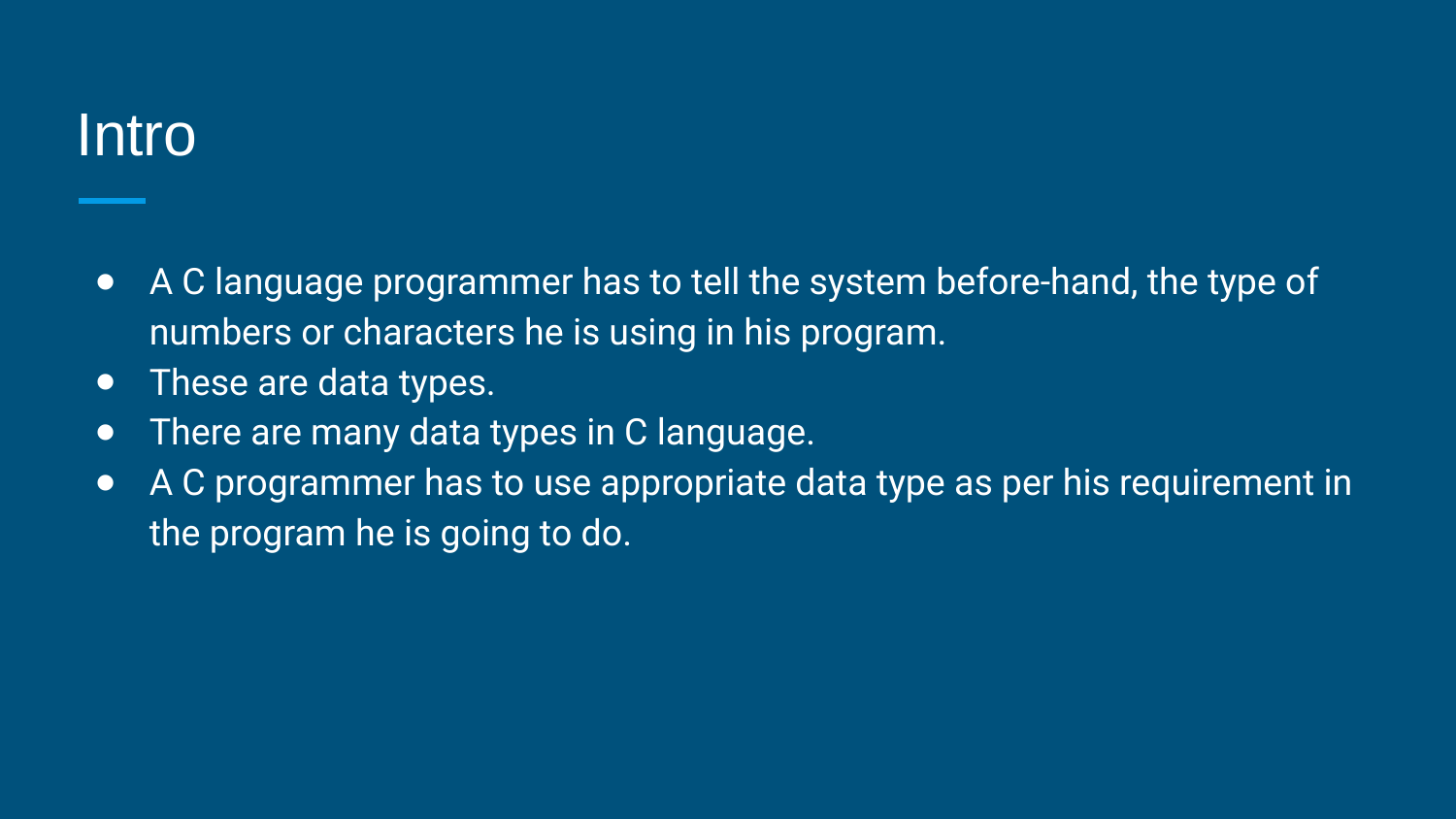

# Intro
A C language programmer has to tell the system before-hand, the type of numbers or characters he is using in his program.
These are data types.
There are many data types in C language.
A C programmer has to use appropriate data type as per his requirement in the program he is going to do.